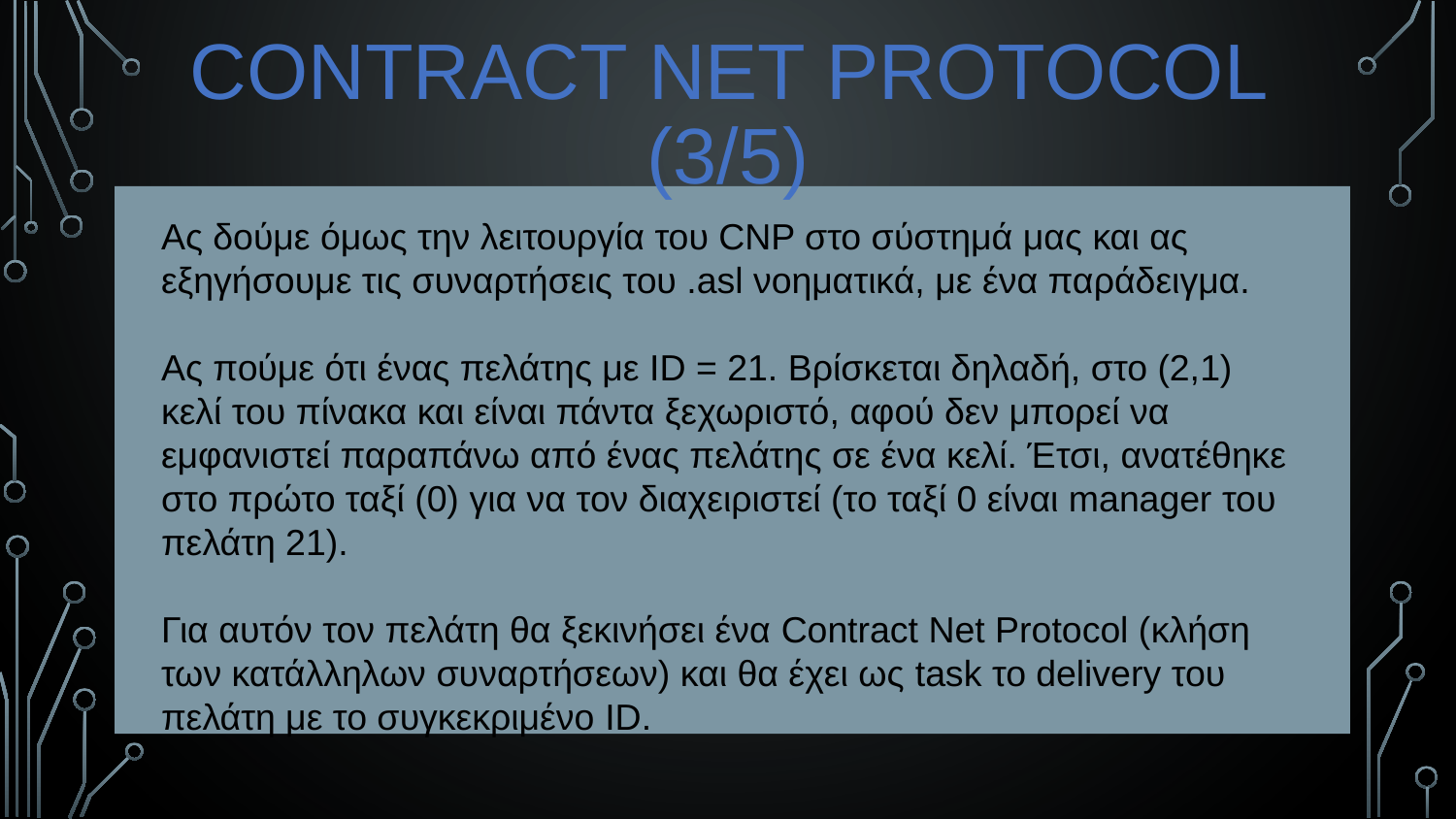

# Contract net protocol (3/5)

Ας δούμε όμως την λειτουργία του CNP στο σύστημά μας και ας εξηγήσουμε τις συναρτήσεις του .asl νοηματικά, με ένα παράδειγμα.

Ας πούμε ότι ένας πελάτης με ID = 21. Βρίσκεται δηλαδή, στο (2,1) κελί του πίνακα και είναι πάντα ξεχωριστό, αφού δεν μπορεί να εμφανιστεί παραπάνω από ένας πελάτης σε ένα κελί. Έτσι, ανατέθηκε στο πρώτο ταξί (0) για να τον διαχειριστεί (το ταξί 0 είναι manager του πελάτη 21).

Για αυτόν τον πελάτη θα ξεκινήσει ένα Contract Net Protocol (κλήση των κατάλληλων συναρτήσεων) και θα έχει ως task το delivery του πελάτη με το συγκεκριμένο ID.